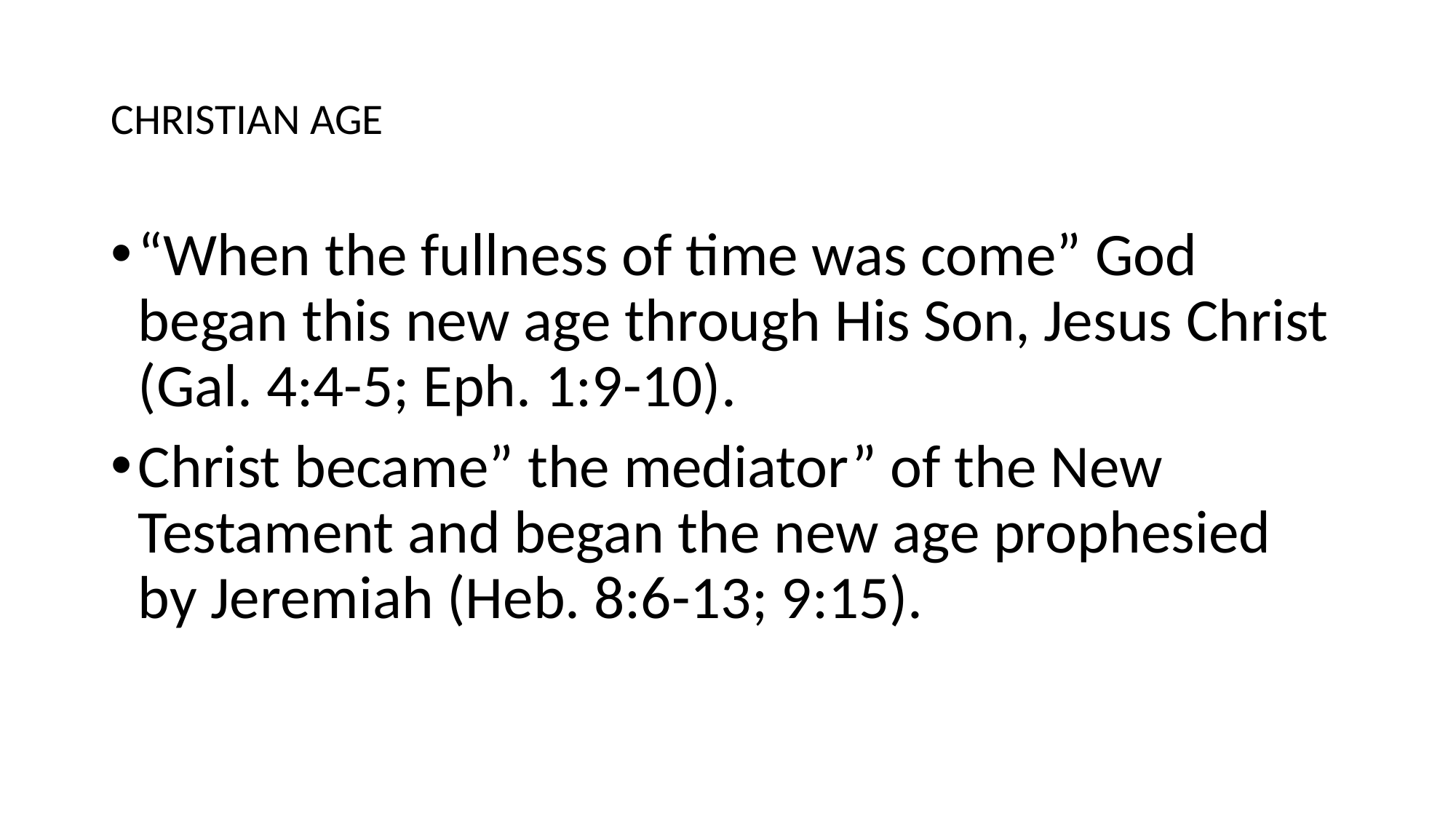

# CHRISTIAN AGE
“When the fullness of time was come” God began this new age through His Son, Jesus Christ (Gal. 4:4-5; Eph. 1:9-10).
Christ became” the mediator” of the New Testament and began the new age prophesied by Jeremiah (Heb. 8:6-13; 9:15).